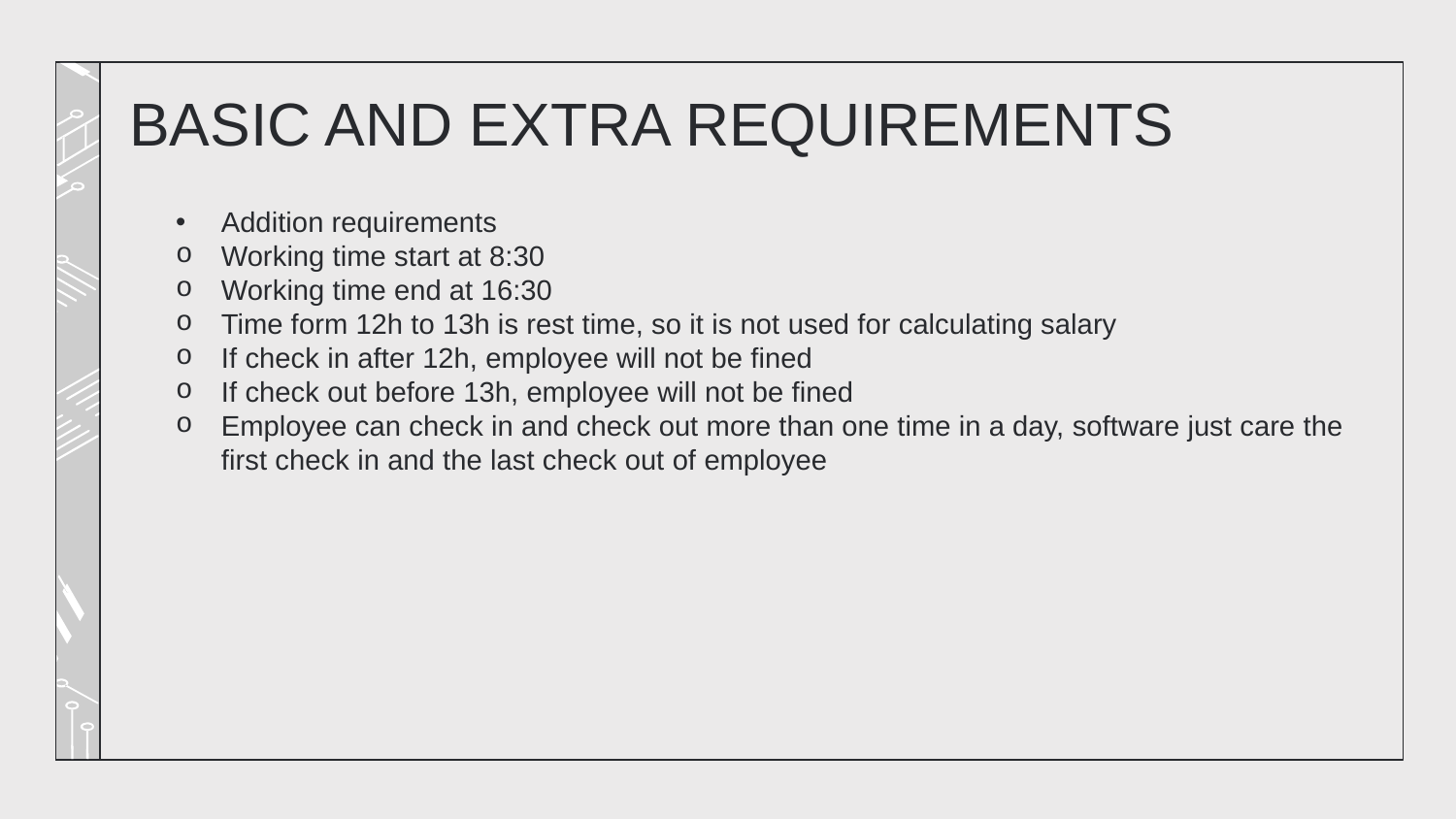

# BASIC AND EXTRA REQUIREMENTS
Addition requirements
Working time start at 8:30
Working time end at 16:30
Time form 12h to 13h is rest time, so it is not used for calculating salary
If check in after 12h, employee will not be fined
If check out before 13h, employee will not be fined
Employee can check in and check out more than one time in a day, software just care the first check in and the last check out of employee